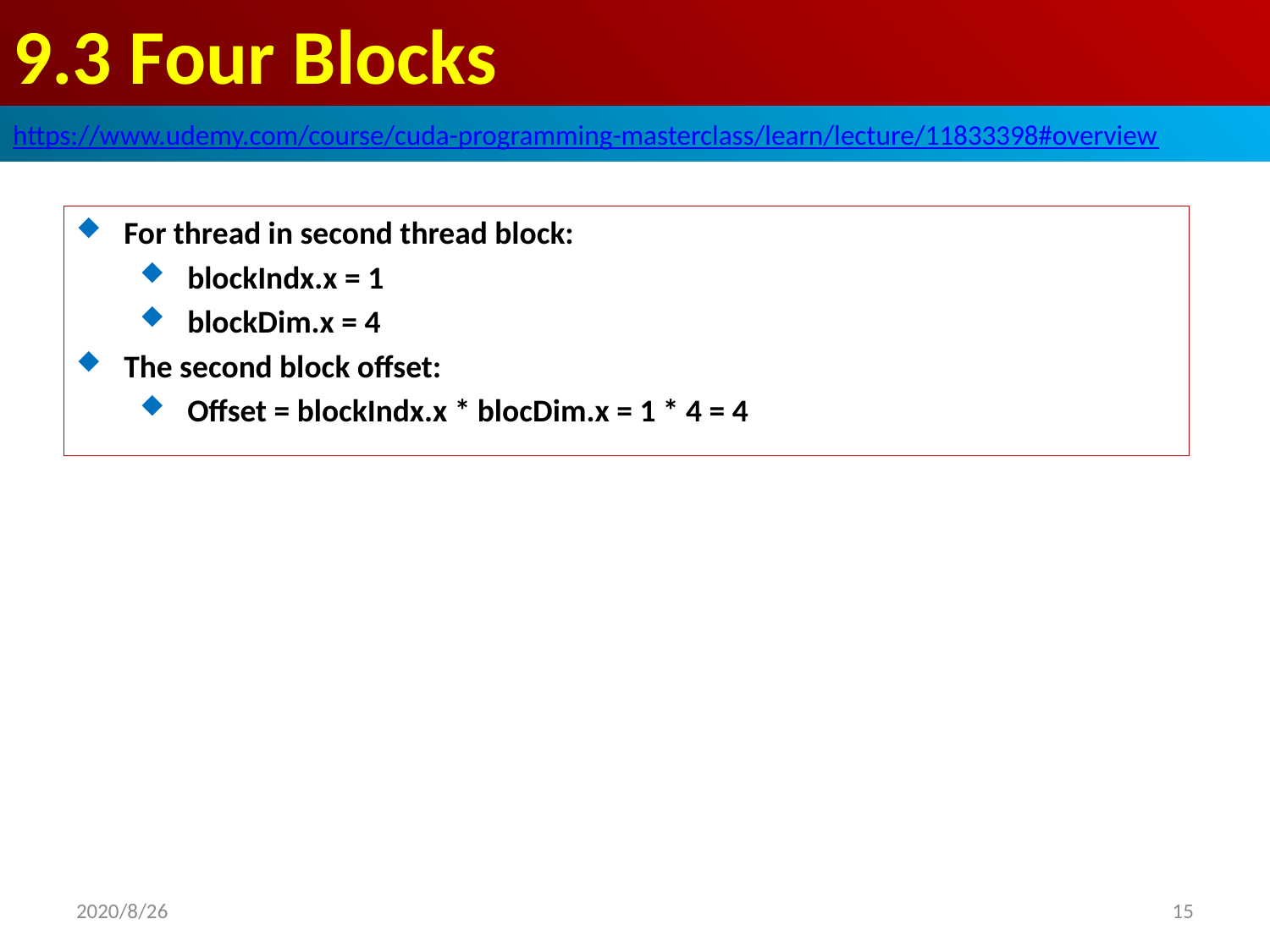

# 9.3 Four Blocks
https://www.udemy.com/course/cuda-programming-masterclass/learn/lecture/11833398#overview
For thread in second thread block:
blockIndx.x = 1
blockDim.x = 4
The second block offset:
Offset = blockIndx.x * blocDim.x = 1 * 4 = 4
2020/8/26
15